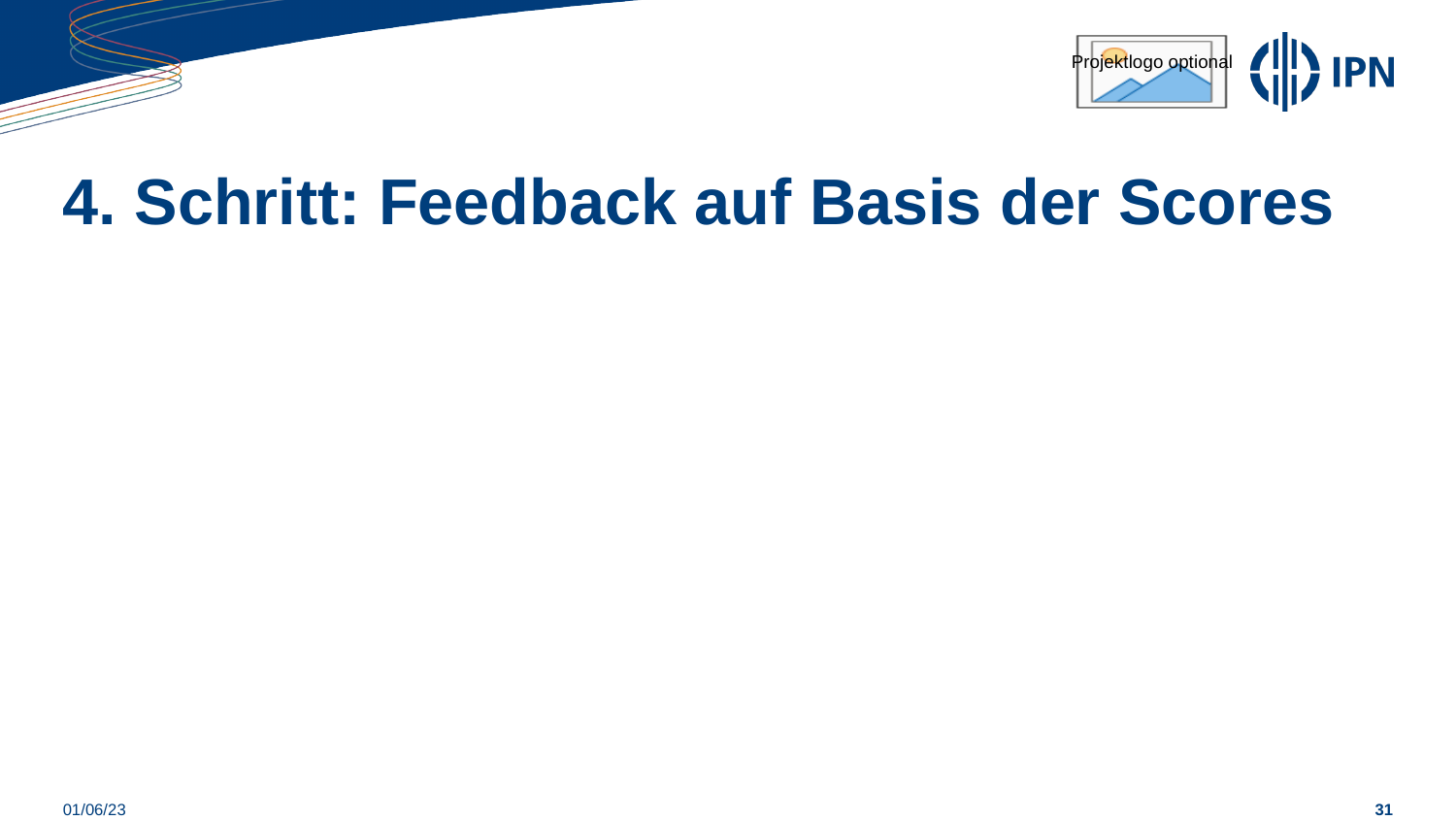

# 4. Schritt: Feedback auf Basis der Scores
01/06/23

31